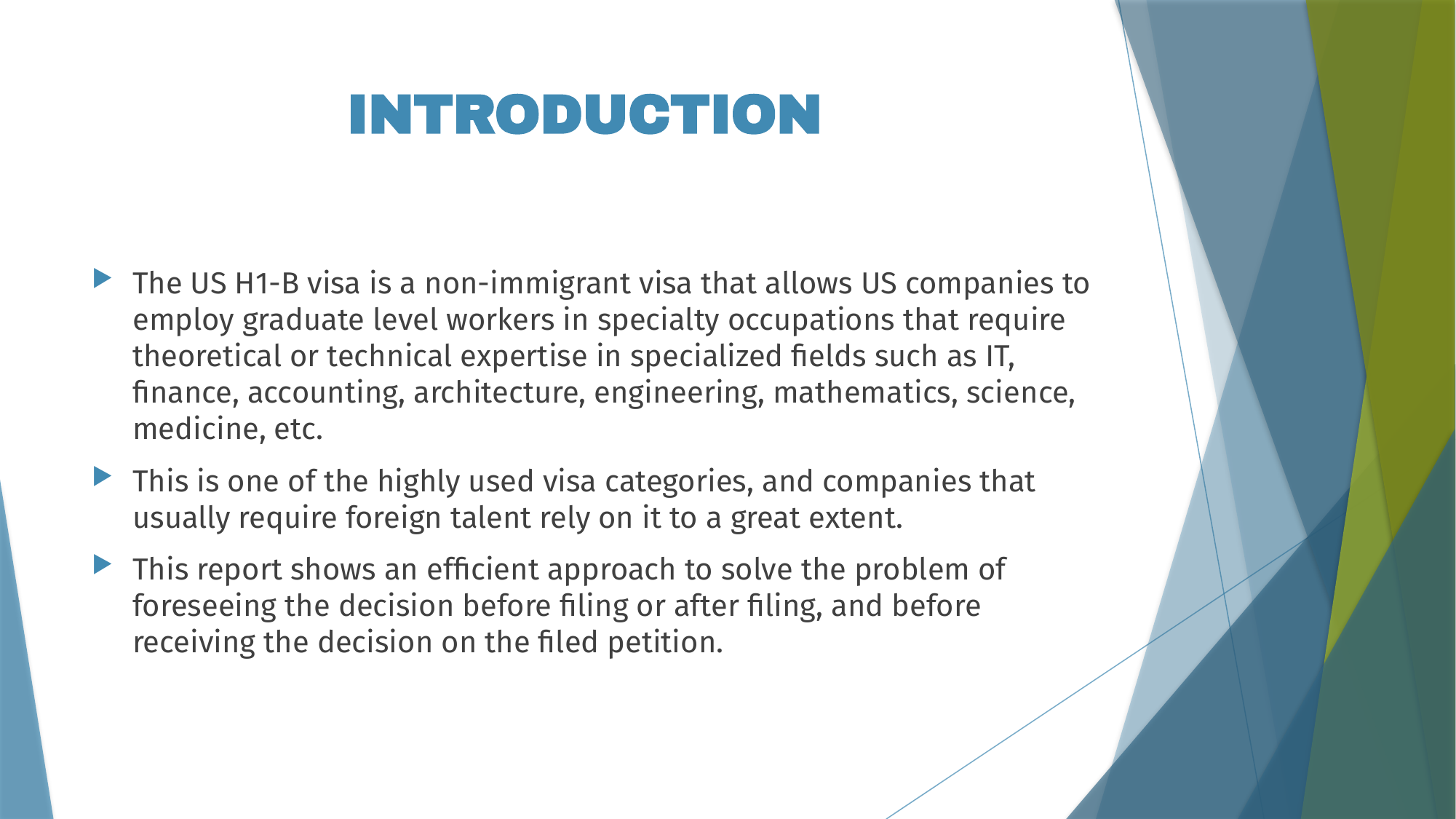

# INTRODUCTION
The US H1-B visa is a non-immigrant visa that allows US companies to employ graduate level workers in specialty occupations that require theoretical or technical expertise in specialized fields such as IT, finance, accounting, architecture, engineering, mathematics, science, medicine, etc.
This is one of the highly used visa categories, and companies that usually require foreign talent rely on it to a great extent.
This report shows an efficient approach to solve the problem of foreseeing the decision before filing or after filing, and before receiving the decision on the filed petition.